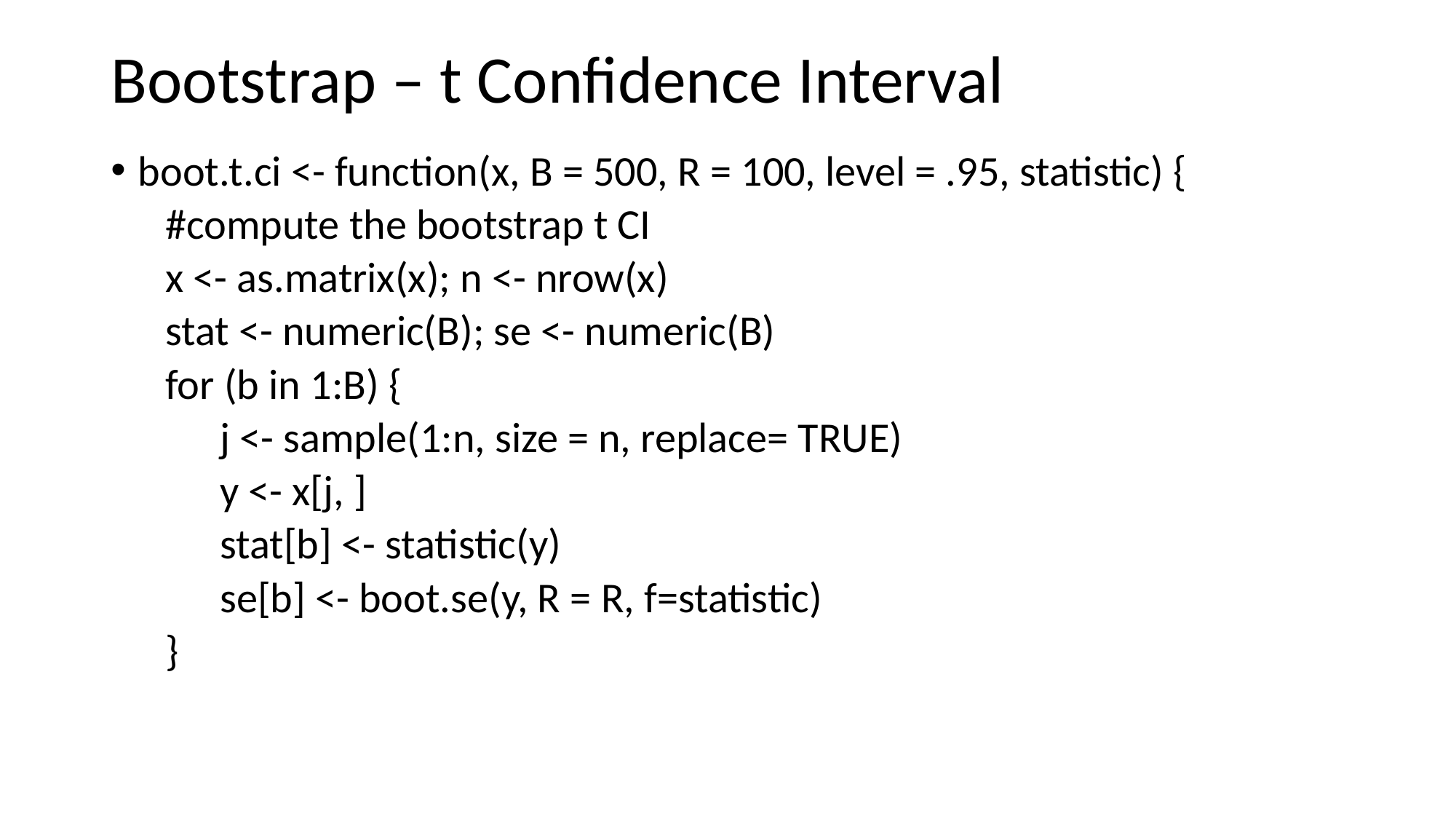

# Bootstrap – t Confidence Interval
boot.t.ci <- function(x, B = 500, R = 100, level = .95, statistic) {
#compute the bootstrap t CI
x <- as.matrix(x); n <- nrow(x)
stat <- numeric(B); se <- numeric(B)
for (b in 1:B) {
j <- sample(1:n, size = n, replace= TRUE)
y <- x[j, ]
stat[b] <- statistic(y)
se[b] <- boot.se(y, R = R, f=statistic)
}